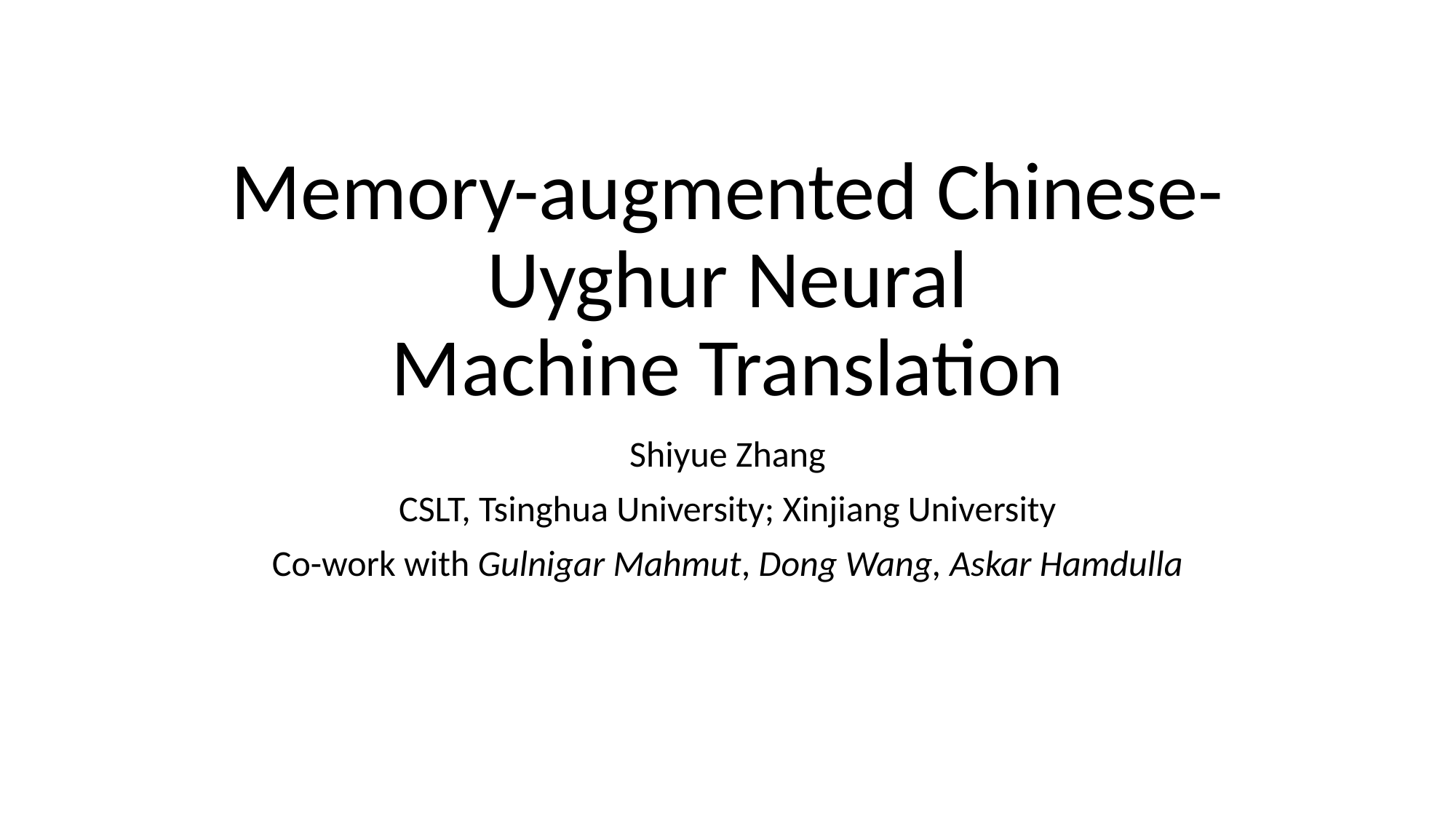

# Memory-augmented Chinese-Uyghur Neural Machine Translation
Shiyue Zhang
CSLT, Tsinghua University; Xinjiang University
Co-work with Gulnigar Mahmut, Dong Wang, Askar Hamdulla